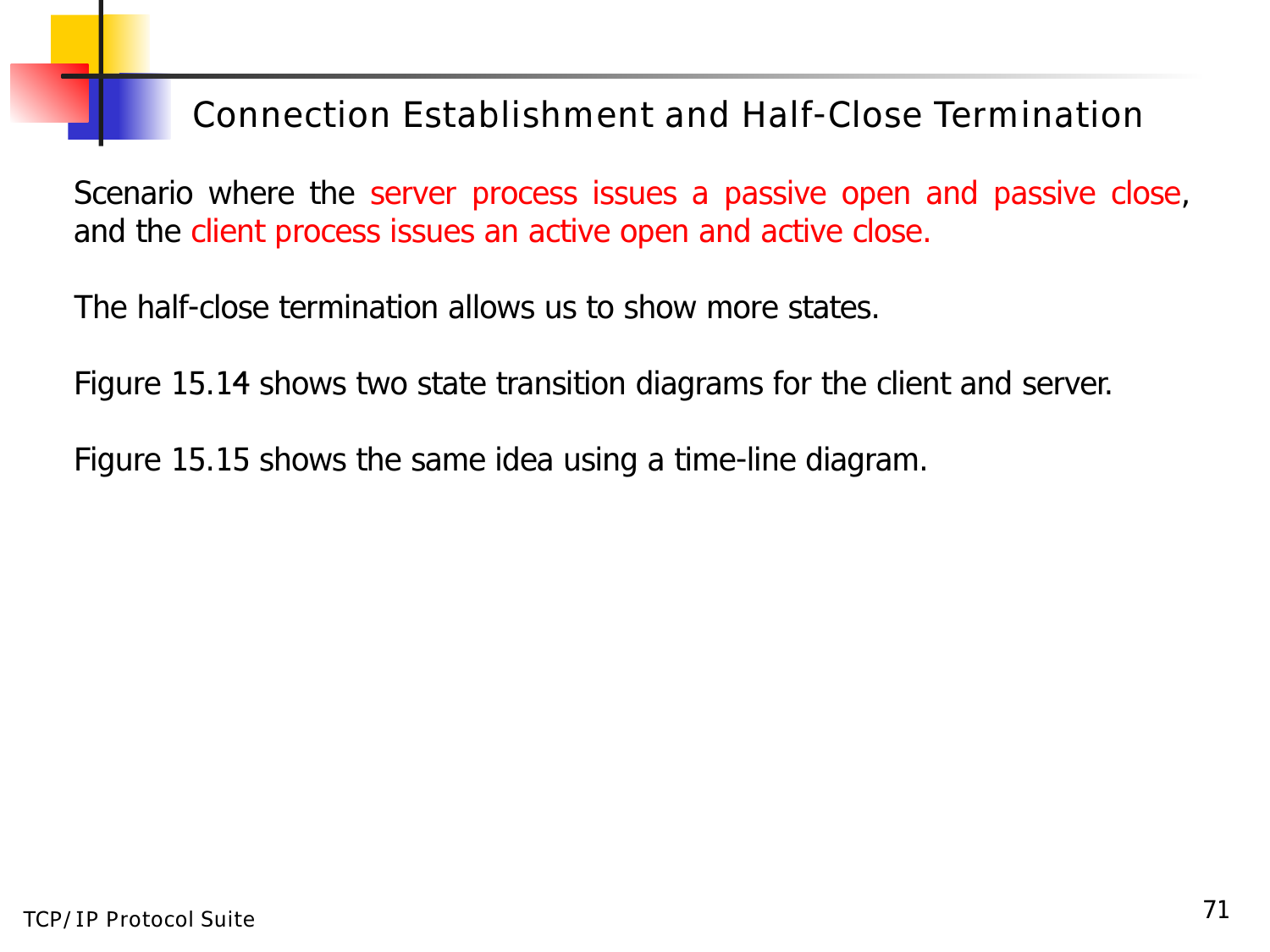

Connection Establishment and Half-Close Termination
Scenario where the server process issues a passive open and passive close, and the client process issues an active open and active close.

The half-close termination allows us to show more states.

Figure 15.14 shows two state transition diagrams for the client and server.

Figure 15.15 shows the same idea using a time-line diagram.
71
TCP/IP Protocol Suite